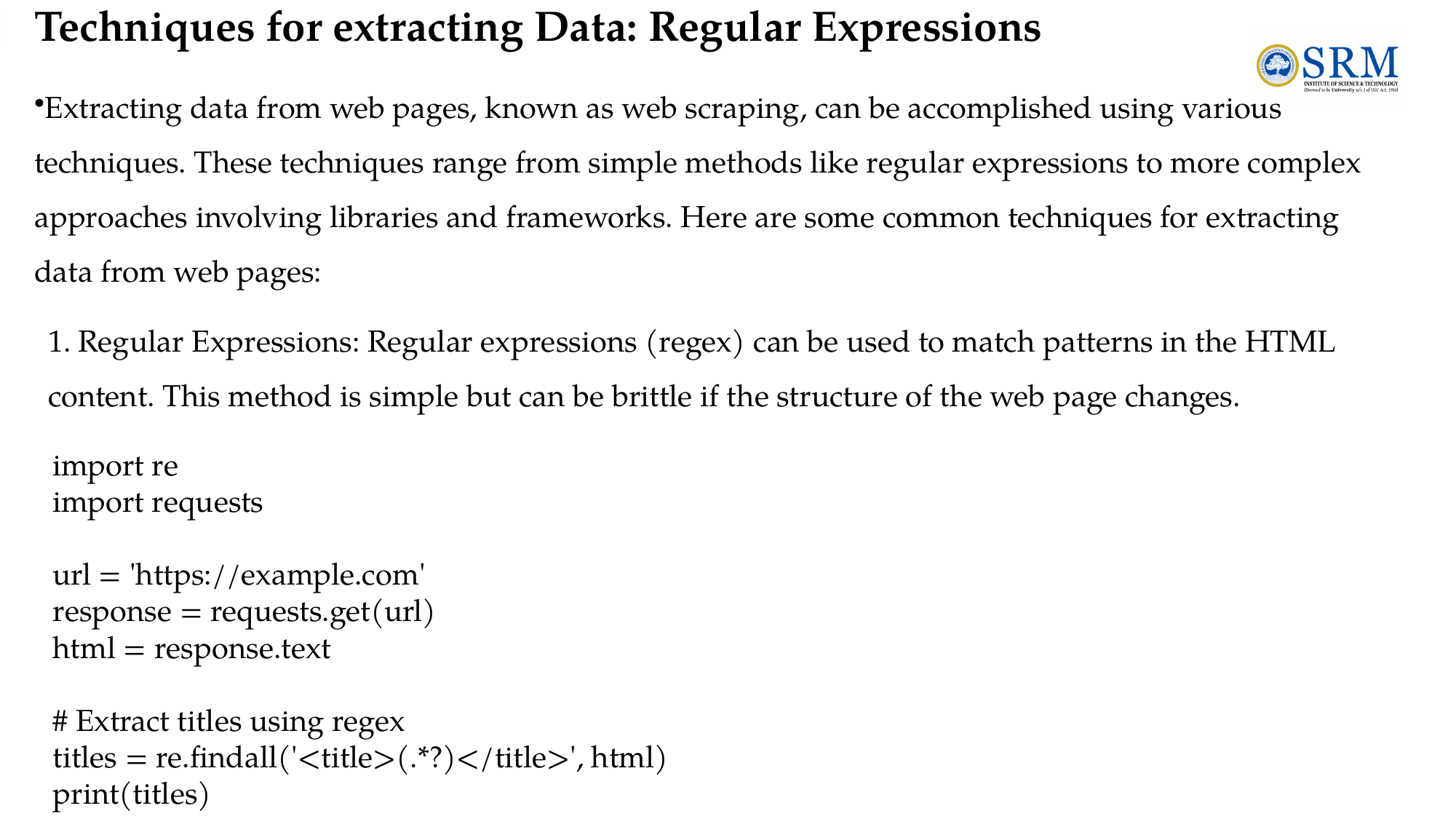

# Techniques for extracting Data: Regular Expressions

Extracting data from web pages, known as web scraping, can be accomplished using various techniques. These techniques range from simple methods like regular expressions to more complex approaches involving libraries and frameworks. Here are some common techniques for extracting data from web pages:
1. Regular Expressions: Regular expressions (regex) can be used to match patterns in the HTML content. This method is simple but can be brittle if the structure of the web page changes.

import re
import requests

url = 'https://example.com'
response = requests.get(url)
html = response.text

# Extract titles using regex
titles = re.findall('<title>(.*?)</title>', html)
print(titles)